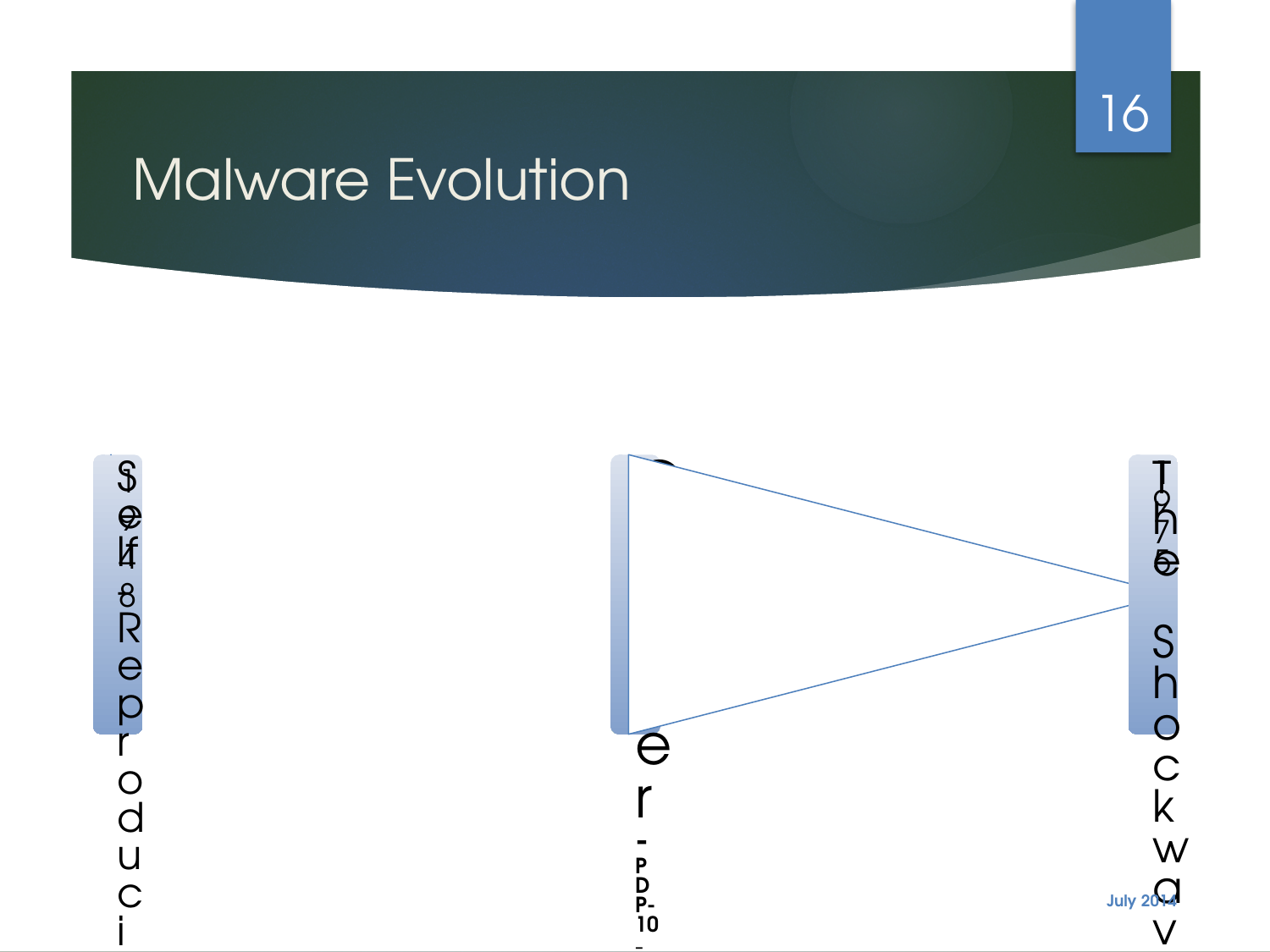

16
# Malware Evolution
-PDP-10
July 2014